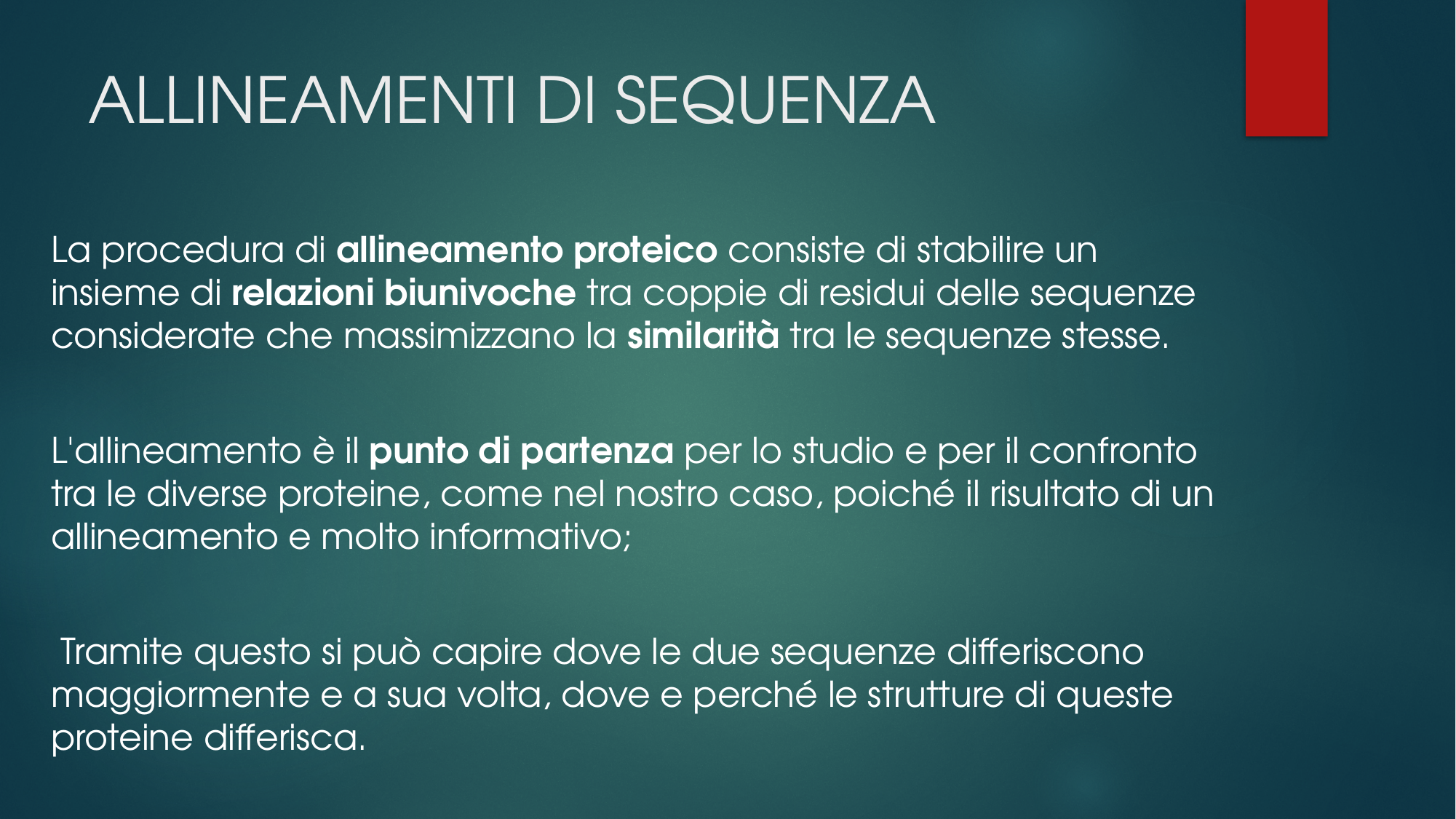

# ALLINEAMENTI DI SEQUENZA
La procedura di allineamento proteico consiste di stabilire un insieme di relazioni biunivoche tra coppie di residui delle sequenze considerate che massimizzano la similarità tra le sequenze stesse.

L'allineamento è il punto di partenza per lo studio e per il confronto tra le diverse proteine, come nel nostro caso, poiché il risultato di un allineamento e molto informativo;

 Tramite questo si può capire dove le due sequenze differiscono maggiormente e a sua volta, dove e perché le strutture di queste proteine differisca.